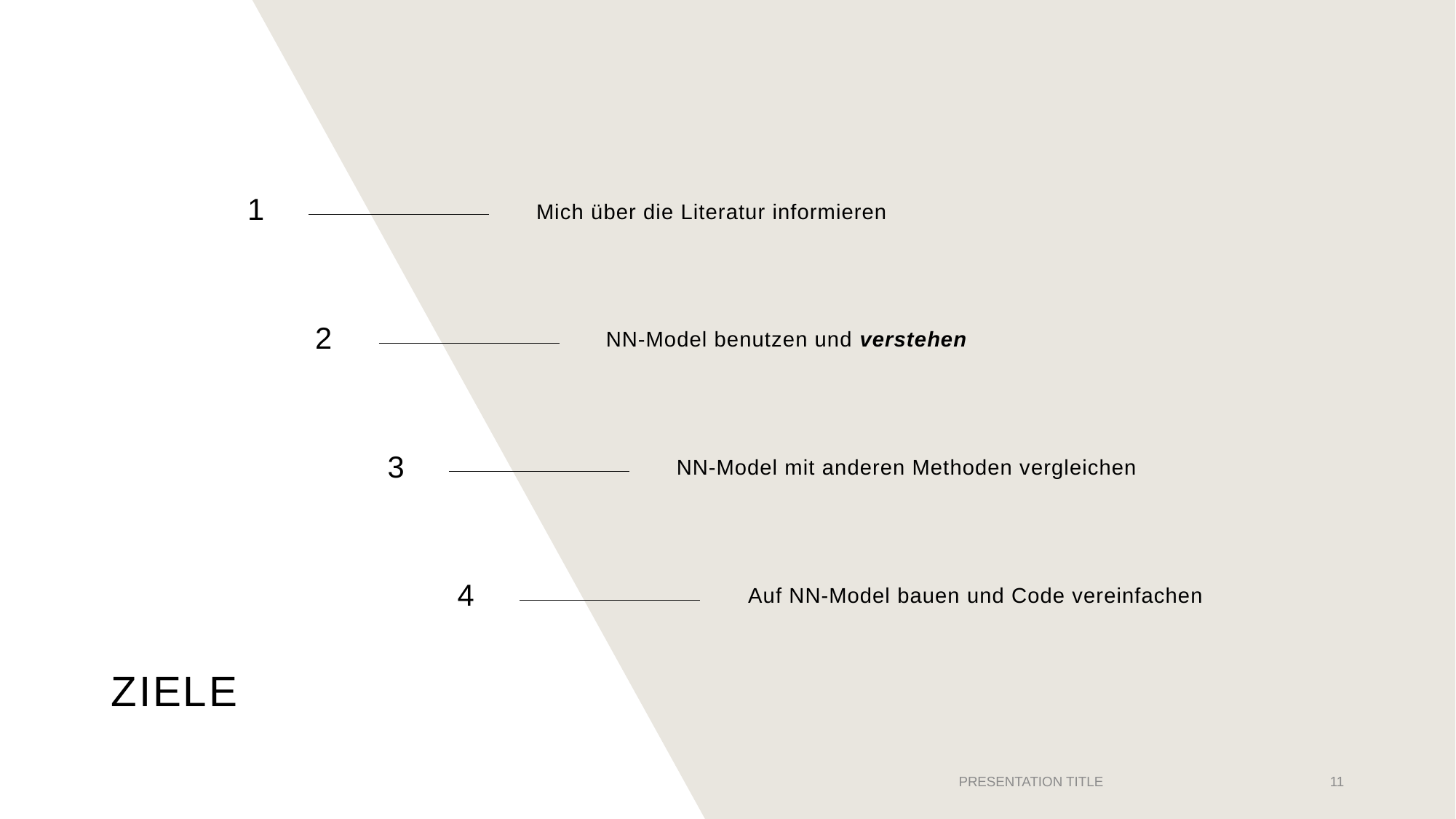

1
Mich über die Literatur informieren
2
NN-Model benutzen und verstehen
3
NN-Model mit anderen Methoden vergleichen
4
Auf NN-Model bauen und Code vereinfachen
# Ziele
PRESENTATION TITLE
11